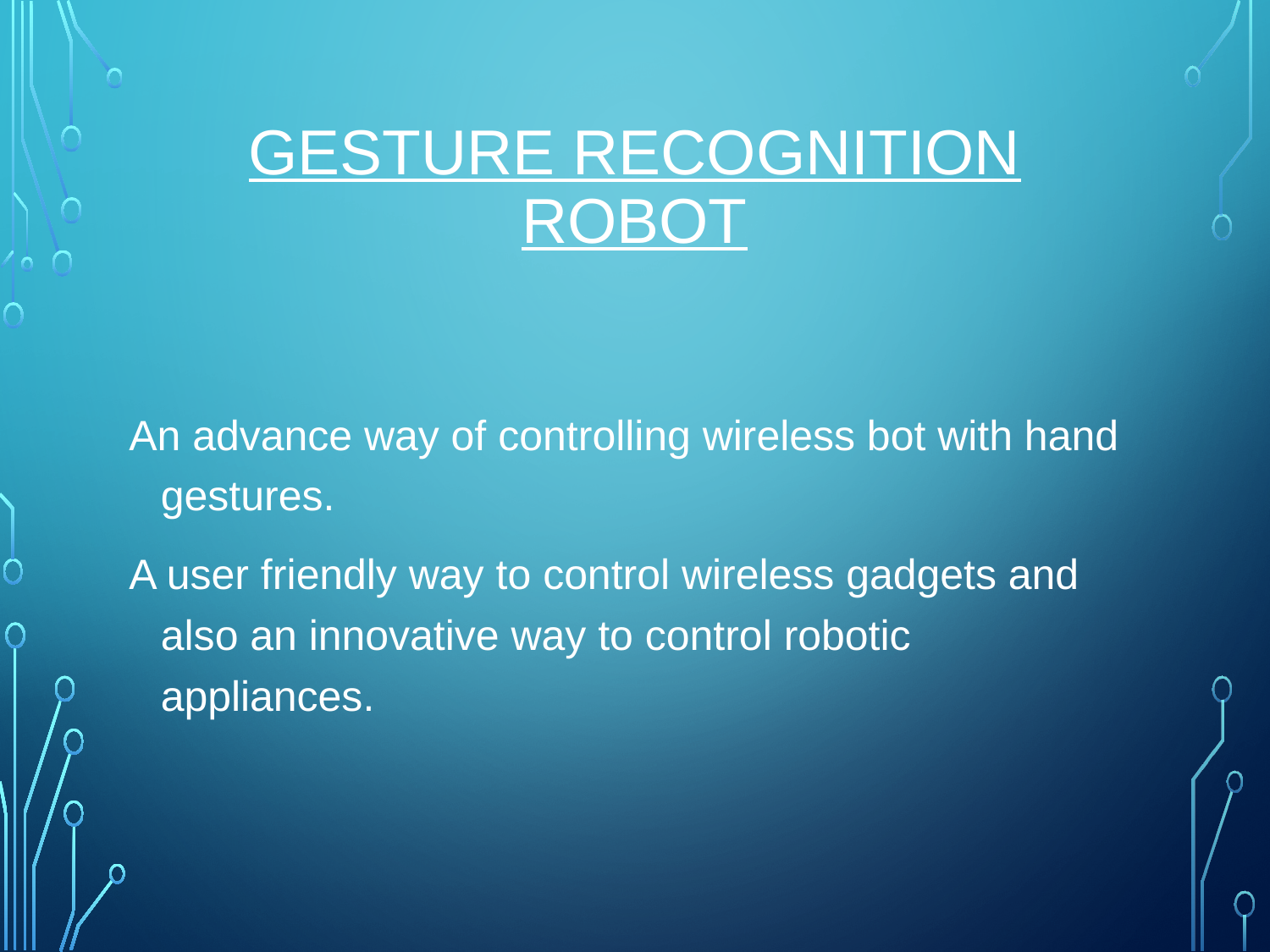

# GESTURE RECOGNITION ROBOT
An advance way of controlling wireless bot with hand gestures.
A user friendly way to control wireless gadgets and also an innovative way to control robotic appliances.